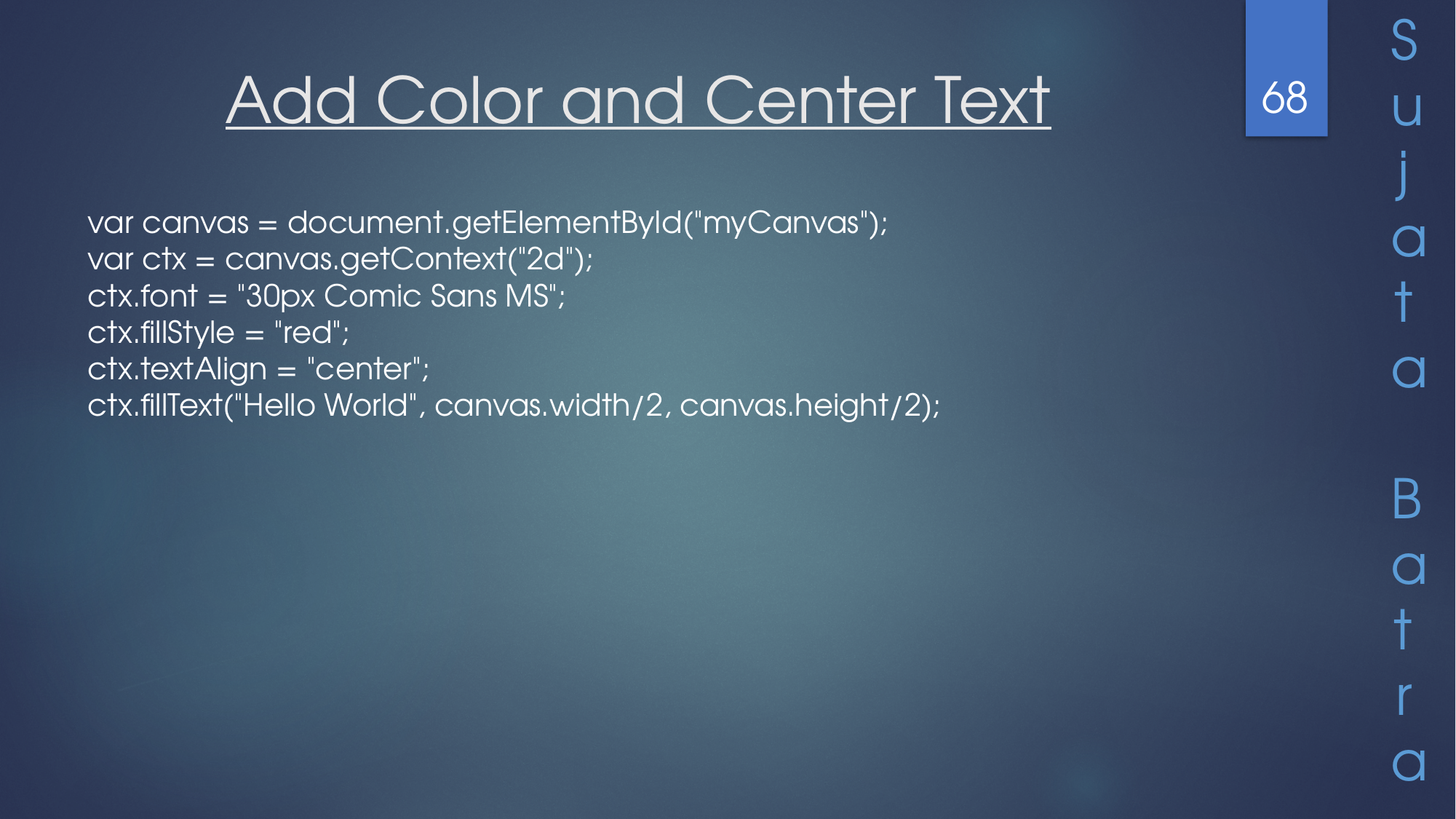

68
# Add Color and Center Text
var canvas = document.getElementById("myCanvas");
var ctx = canvas.getContext("2d");
ctx.font = "30px Comic Sans MS";
ctx.fillStyle = "red";
ctx.textAlign = "center";
ctx.fillText("Hello World", canvas.width/2, canvas.height/2);